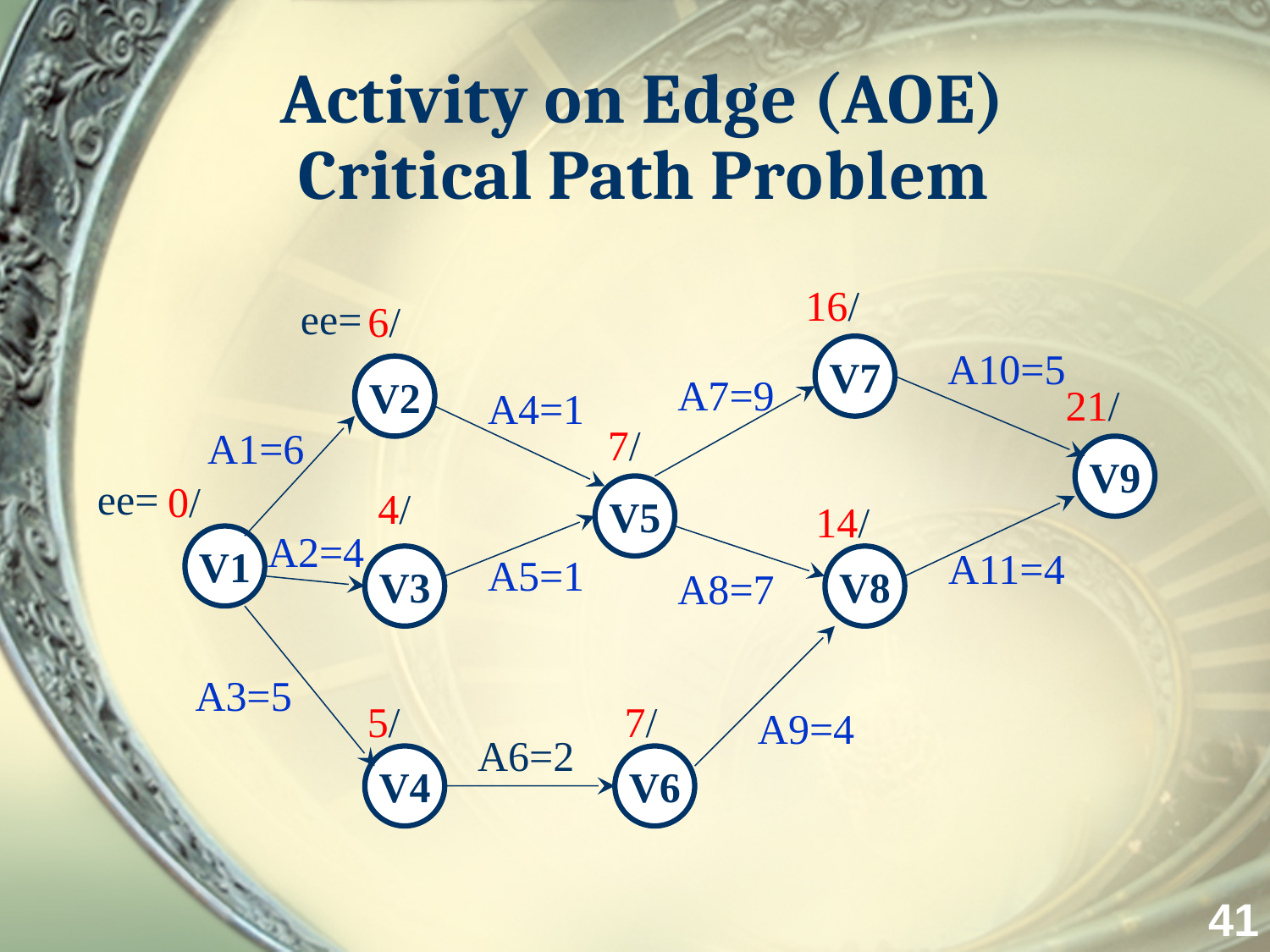

# Activity on Edge (AOE) Critical Path Problem
16/
ee=
6/
V7
A10=5
V2
V2
A7=9
21/
A4=1

7/
A1=6

V9
ee=
0/
4/
V5
14/

A2=4
V1

A11=4
A5=1
V3
V8
A8=7

A3=5
5/
7/
A9=4
A6=2
V4
V6

41